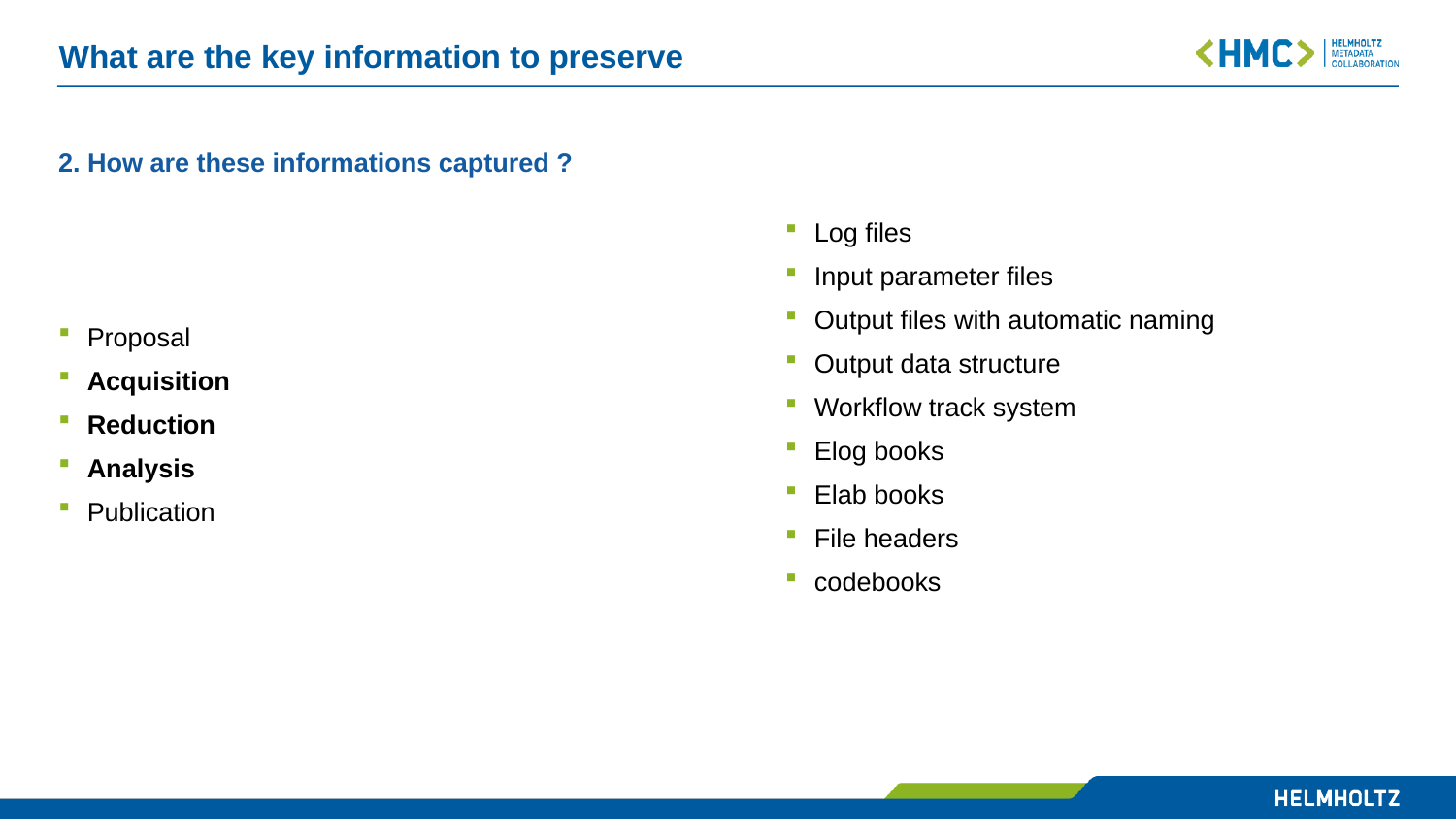

# What are the key information to preserve

Log files
Input parameter files
Output files with automatic naming
Output data structure
Workflow track system
Elog books
Elab books
File headers
codebooks
2. How are these informations captured ?

Proposal
Acquisition
Reduction
Analysis
Publication
20